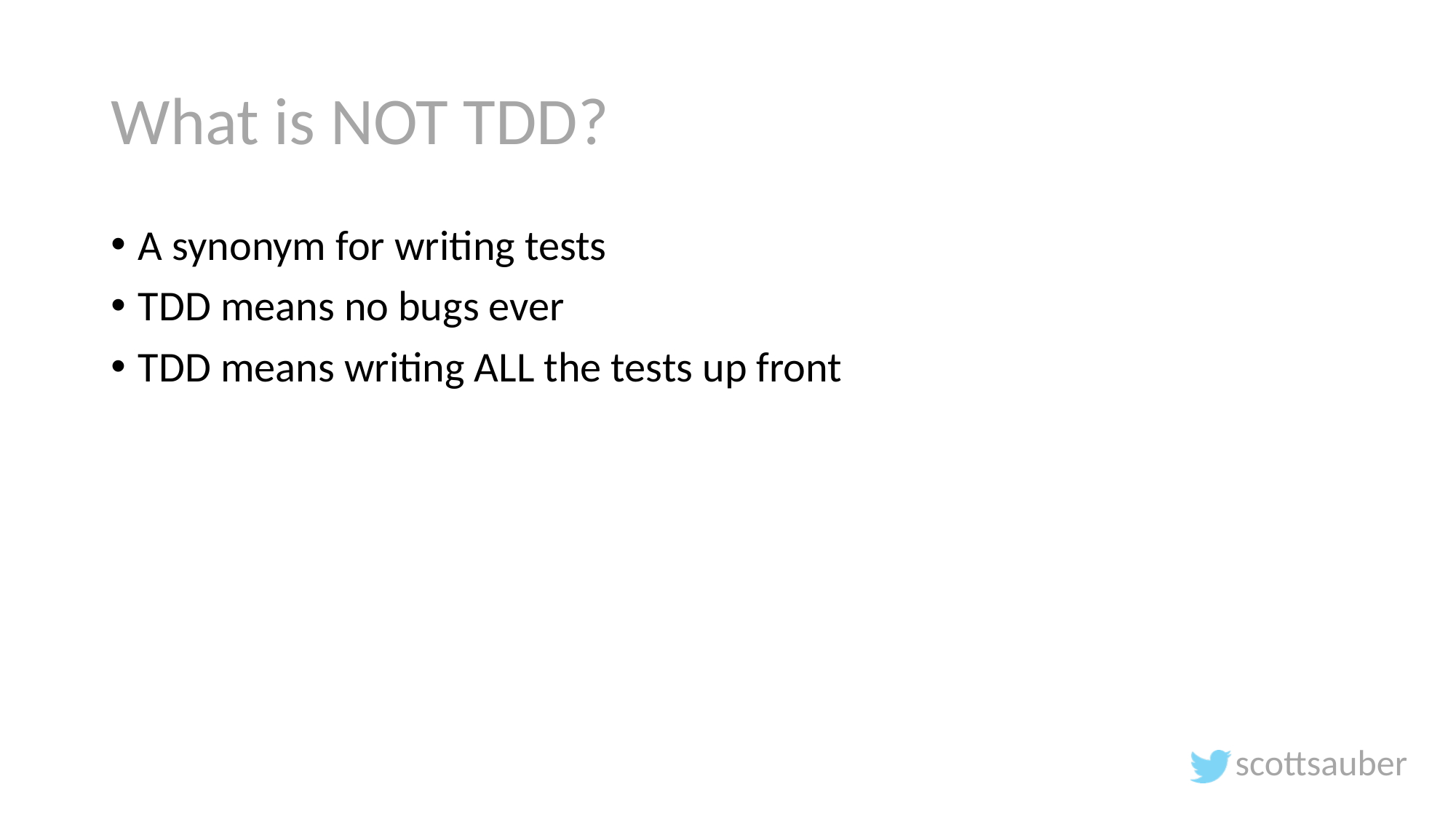

# What is NOT TDD?
A synonym for writing tests
TDD means no bugs ever
TDD means writing ALL the tests up front
scottsauber